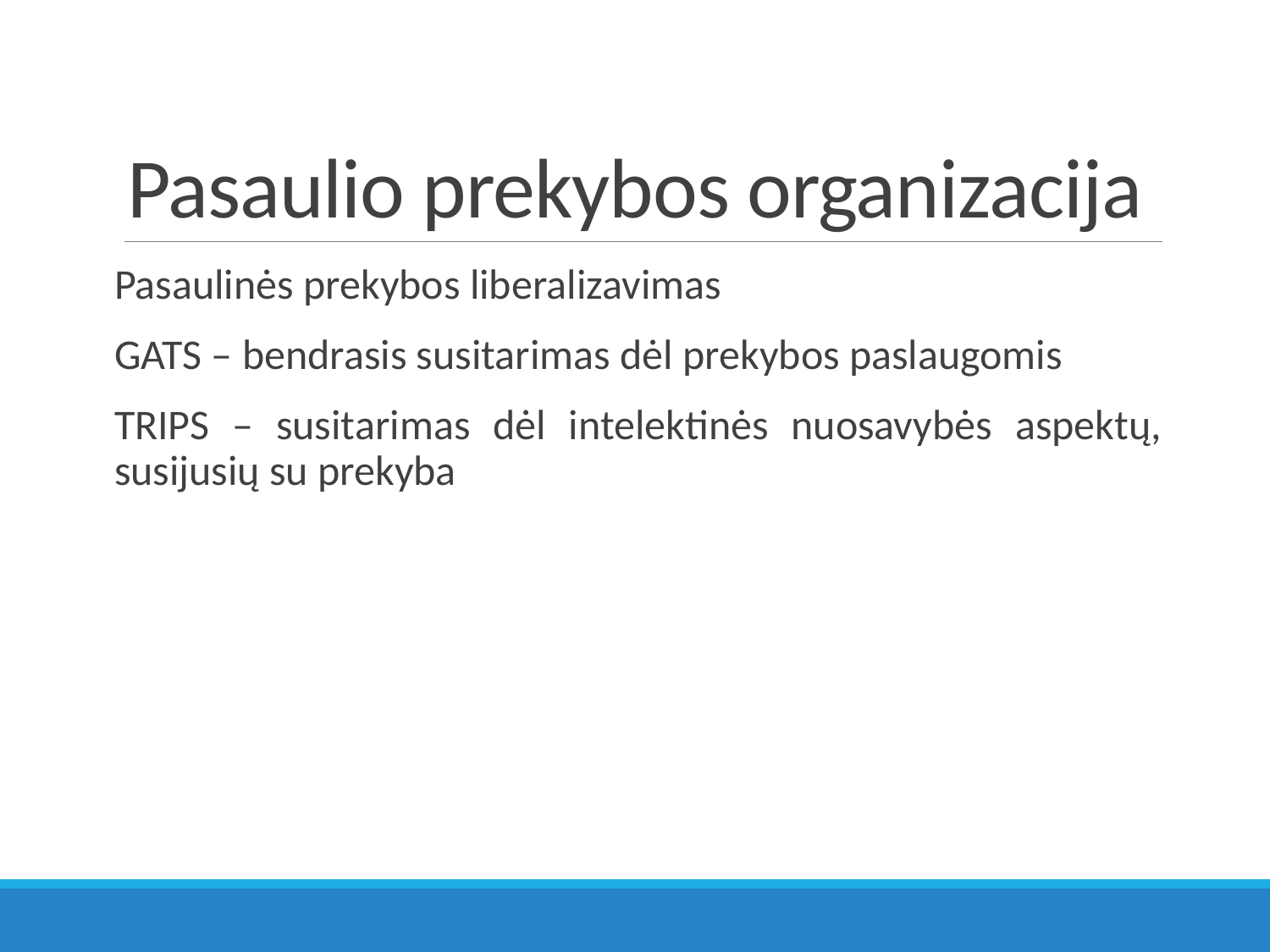

# Pasaulio prekybos organizacija
Pasaulinės prekybos liberalizavimas
GATS – bendrasis susitarimas dėl prekybos paslaugomis
TRIPS – susitarimas dėl intelektinės nuosavybės aspektų, susijusių su prekyba